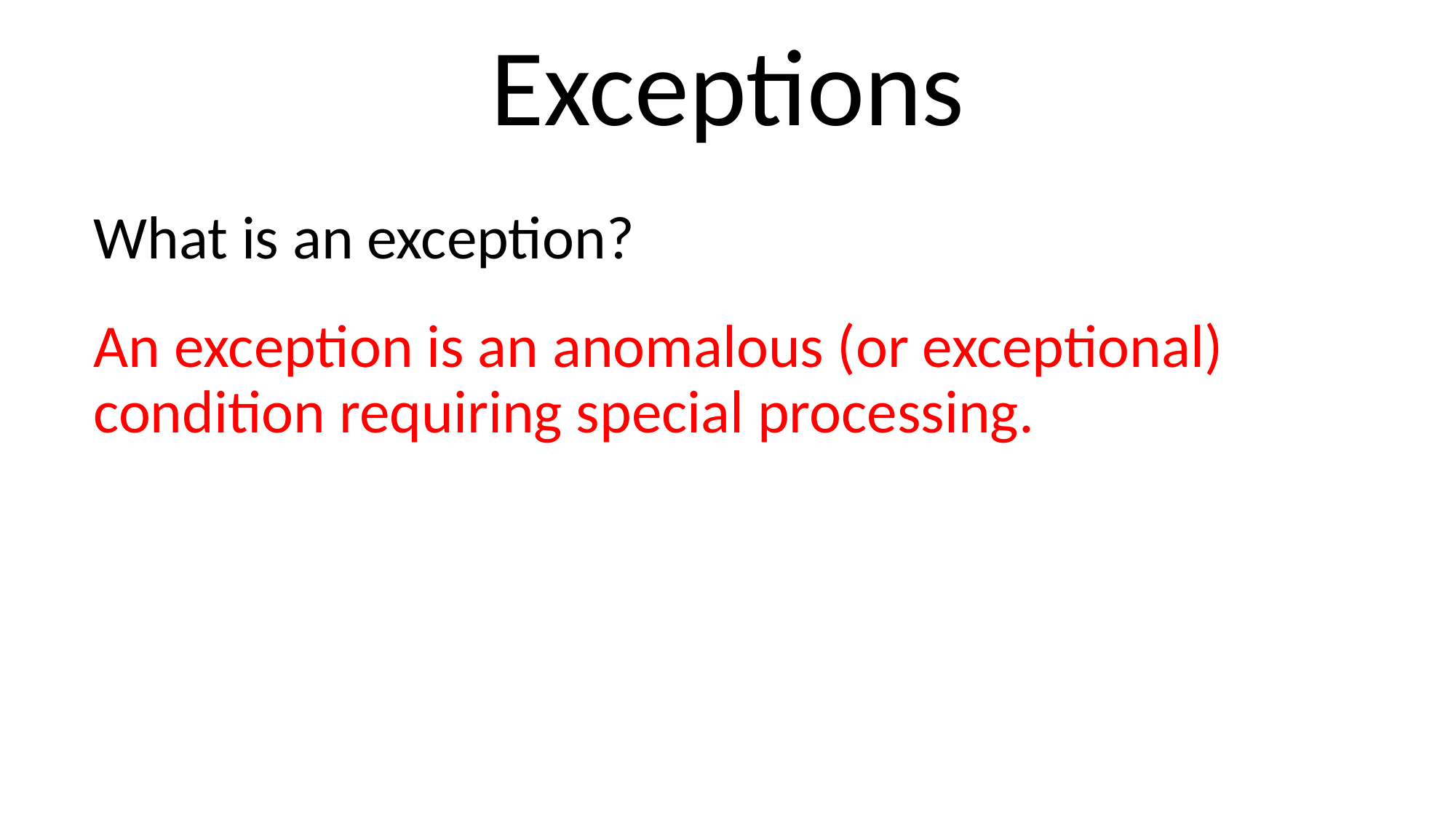

# Exceptions
What is an exception?

An exception is an anomalous (or exceptional) condition requiring special processing.